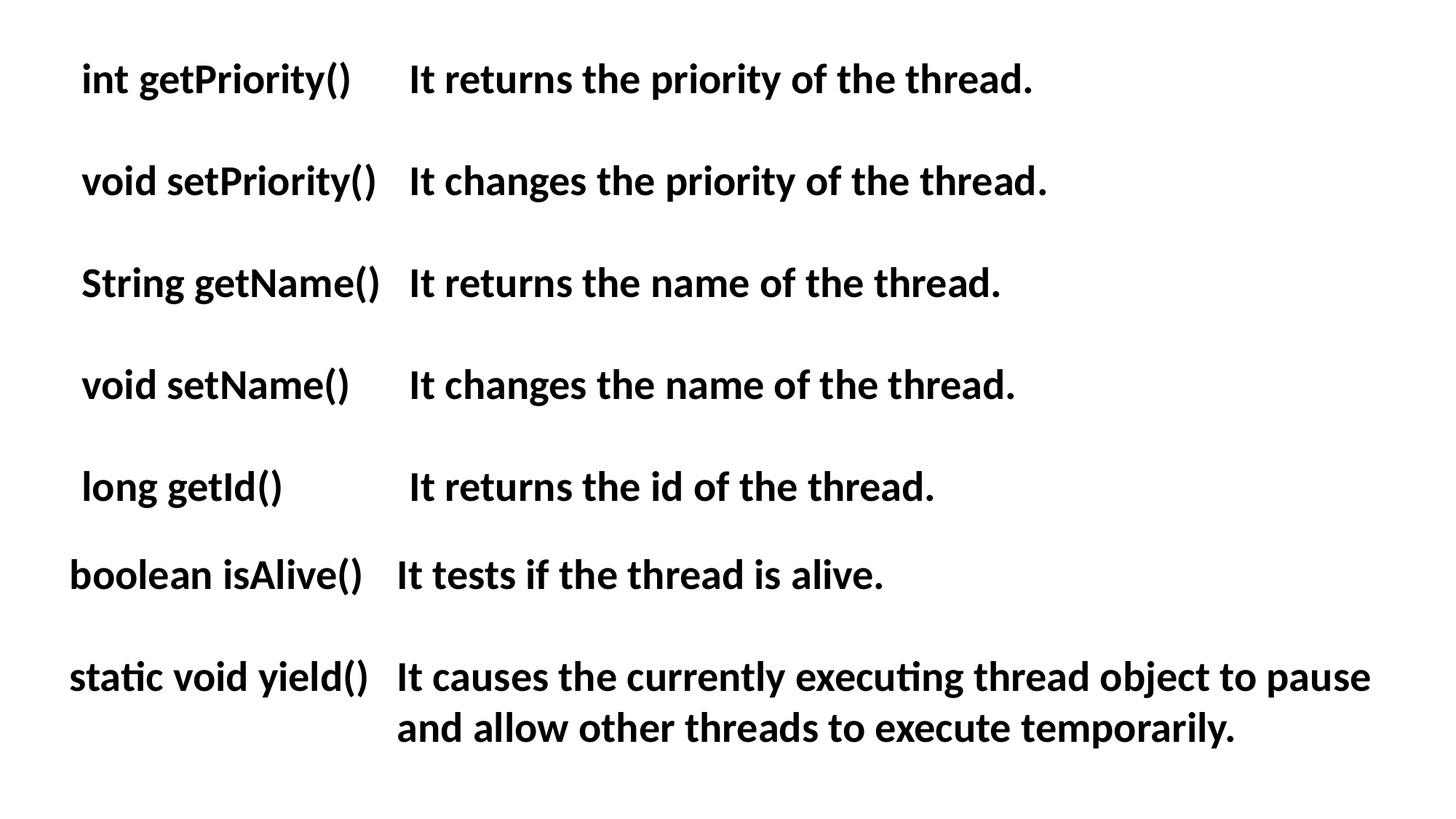

int getPriority()	It returns the priority of the thread.

void setPriority()	It changes the priority of the thread.

String getName()	It returns the name of the thread.

void setName()	It changes the name of the thread.

long getId()    	It returns the id of the thread.
boolean isAlive()	It tests if the thread is alive.

static void yield()	It causes the currently executing thread object to pause    			and allow other threads to execute temporarily.